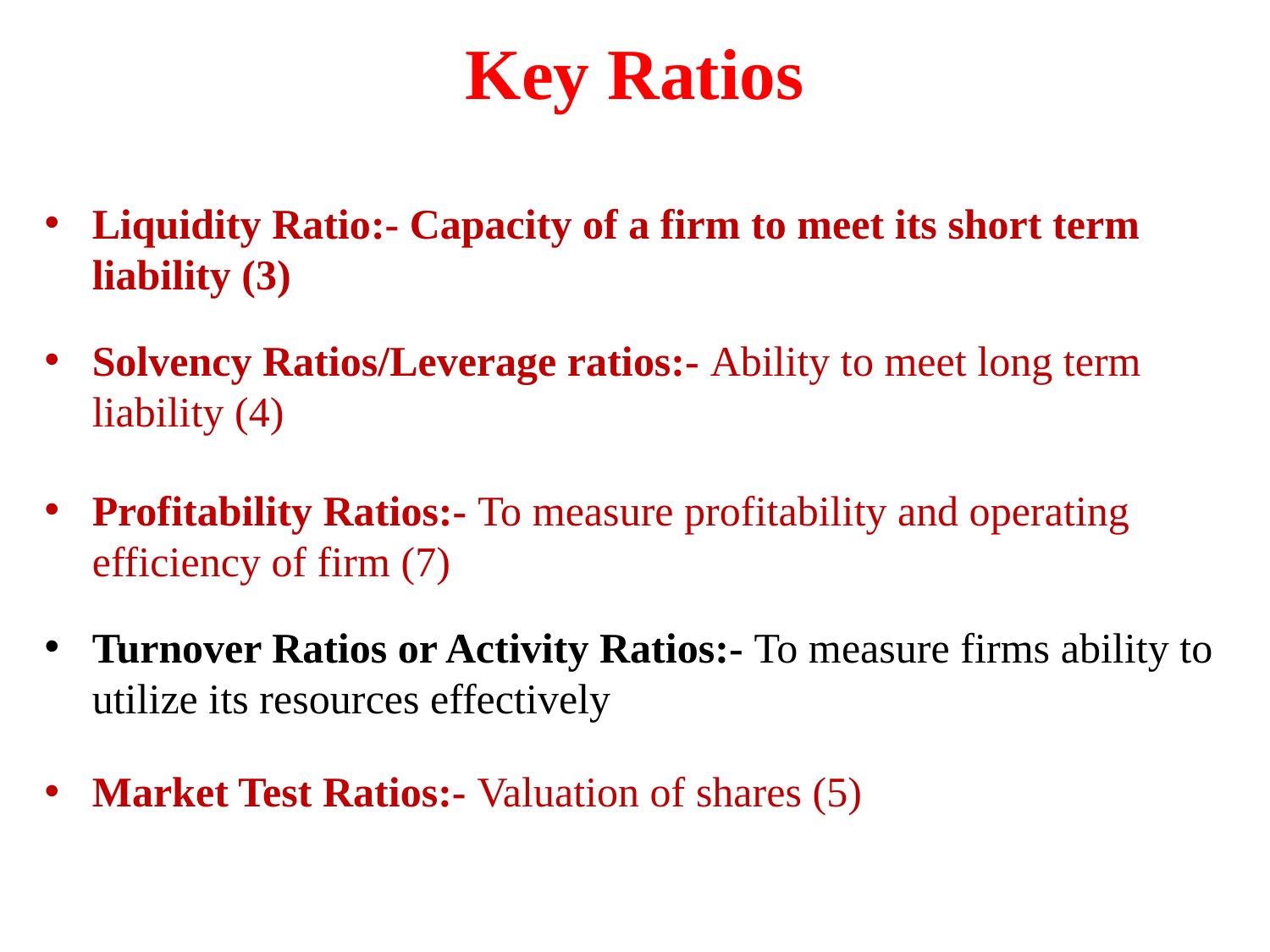

# Key Ratios
Liquidity Ratio:- Capacity of a firm to meet its short term liability (3)

Solvency Ratios/Leverage ratios:- Ability to meet long term liability (4)

Profitability Ratios:- To measure profitability and operating efficiency of firm (7)

Turnover Ratios or Activity Ratios:- To measure firms ability to utilize its resources effectively

Market Test Ratios:- Valuation of shares (5)